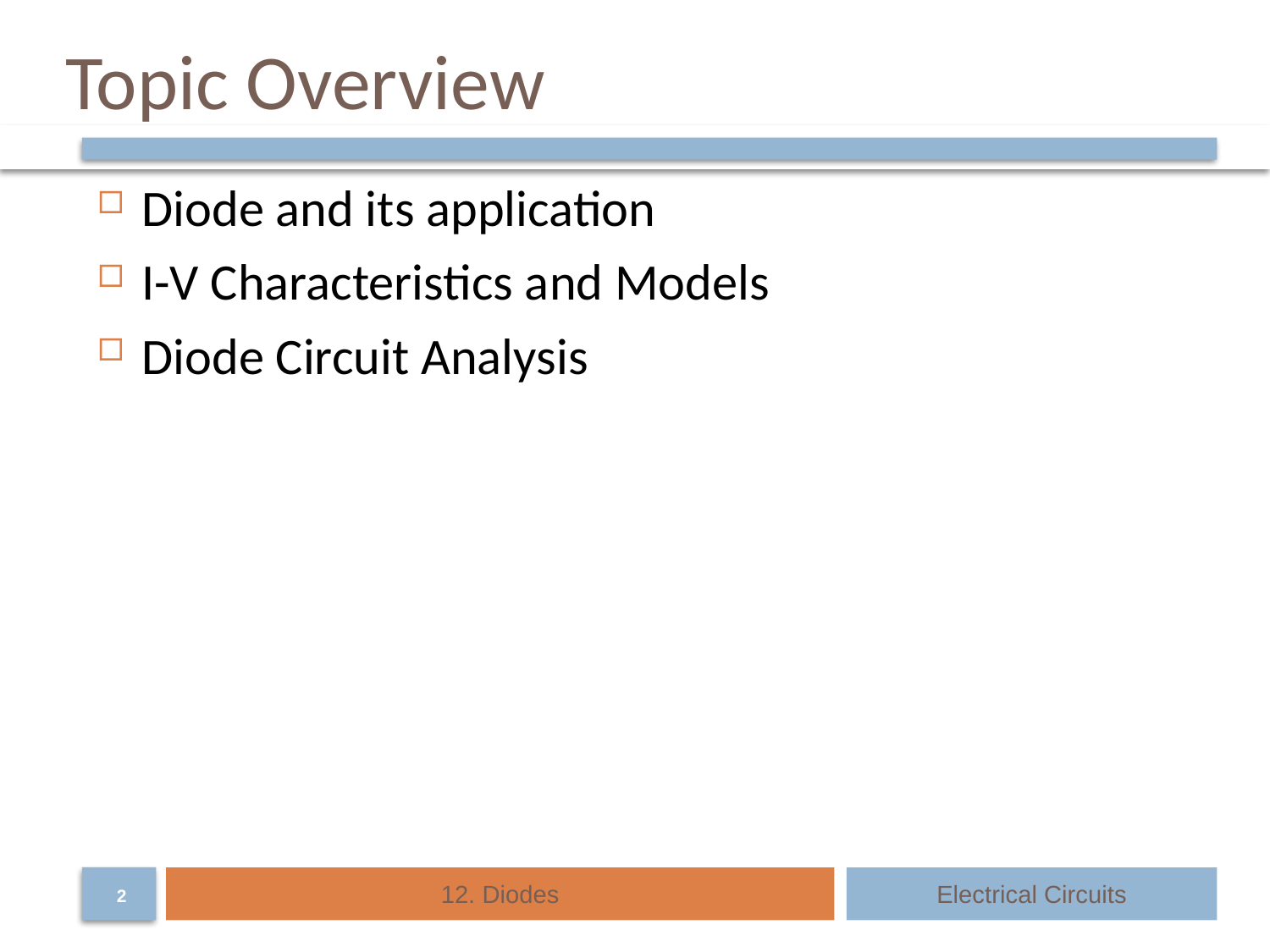

# Topic Overview
Diode and its application
I-V Characteristics and Models
Diode Circuit Analysis

12. Diodes
Electrical Circuits
2